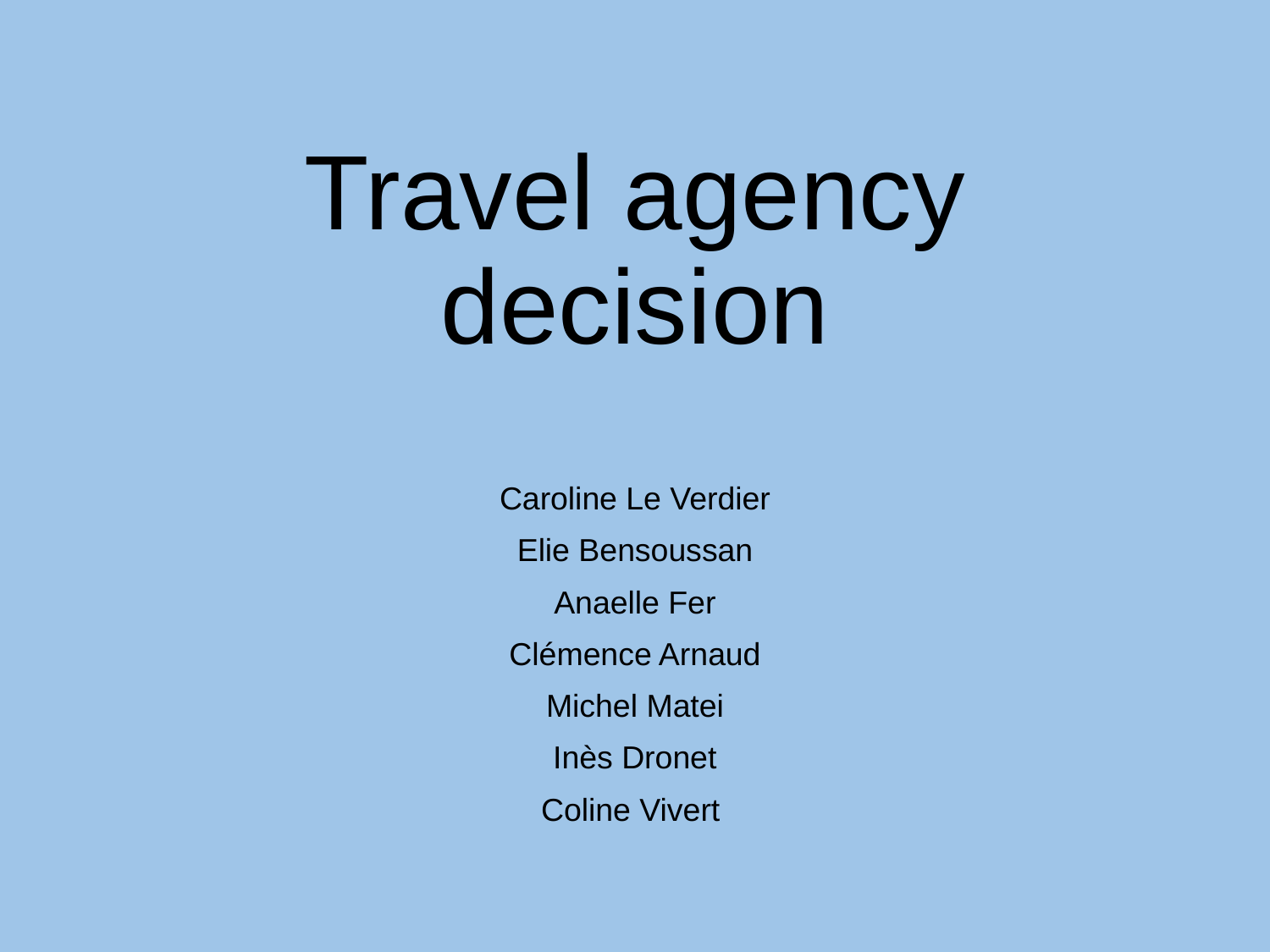

# Travel agency decision

Caroline Le Verdier
Elie Bensoussan
Anaelle Fer
Clémence Arnaud
Michel Matei
Inès Dronet
Coline Vivert